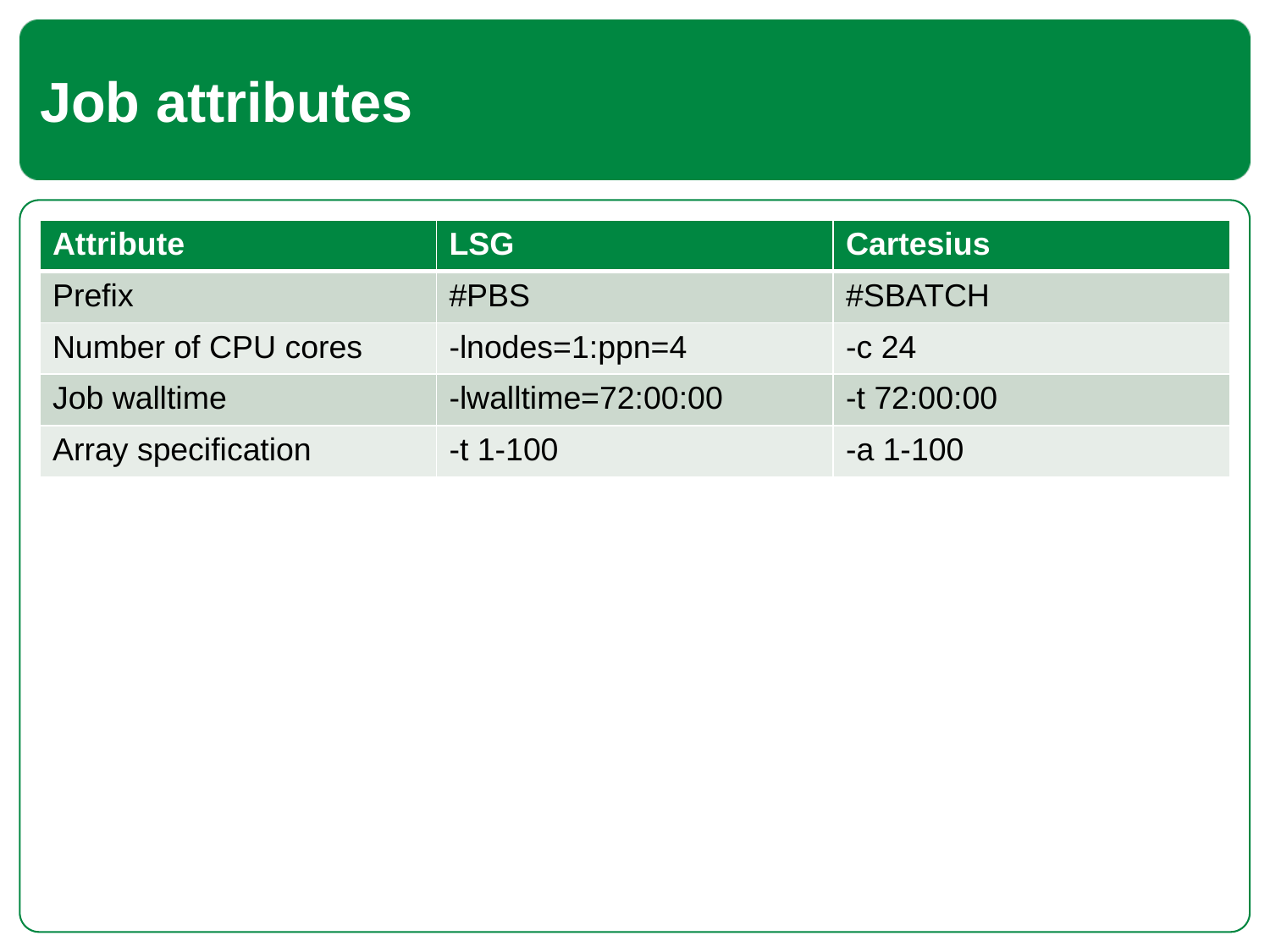

# Job attributes
| Attribute | LSG | Cartesius |
| --- | --- | --- |
| Prefix | #PBS | #SBATCH |
| Number of CPU cores | -lnodes=1:ppn=4 | -c 24 |
| Job walltime | -lwalltime=72:00:00 | -t 72:00:00 |
| Array specification | -t 1-100 | -a 1-100 |